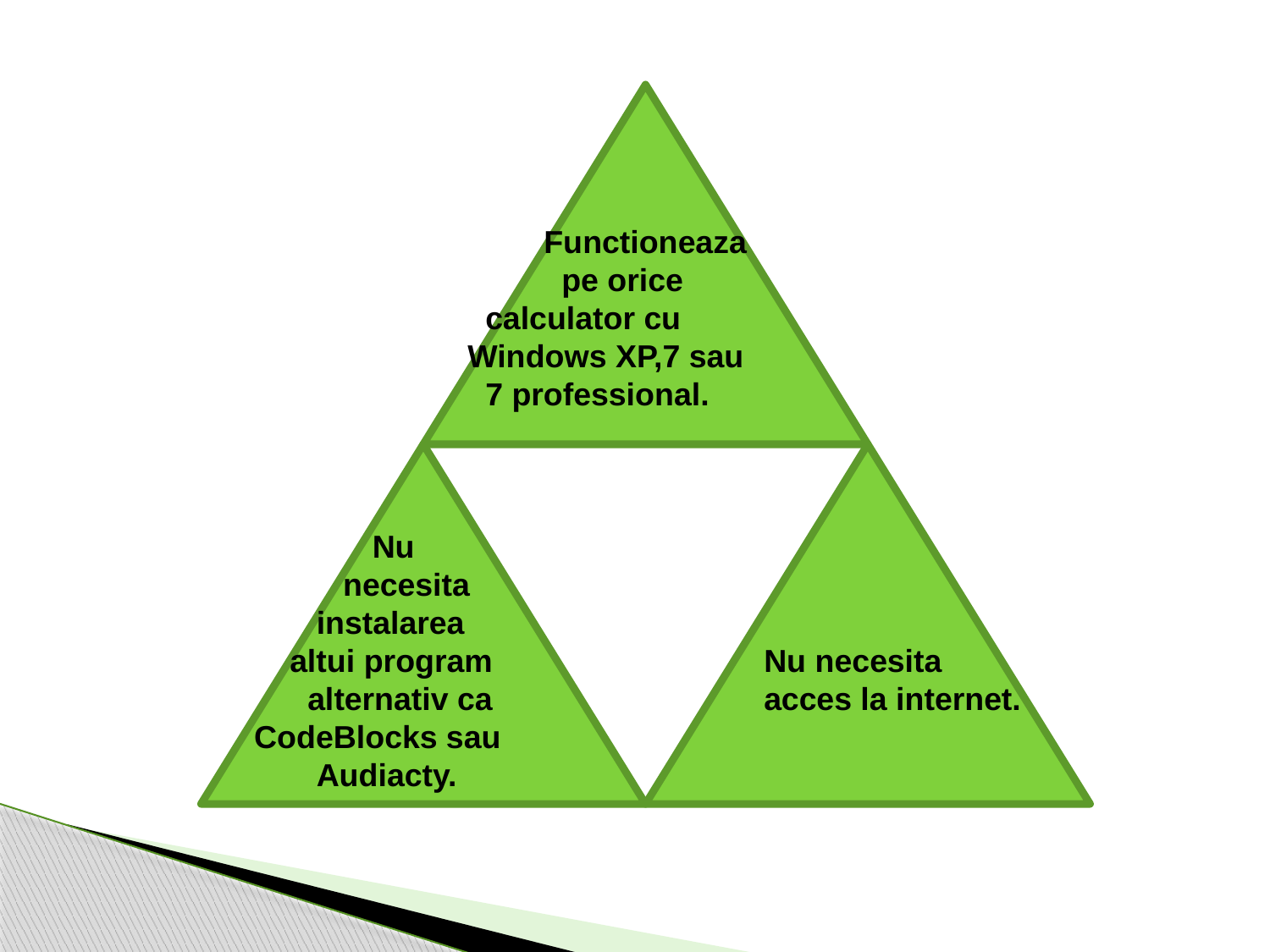

Functioneaza
		       pe orice
                           calculator cu
                         Windows XP,7 sau
                           7 professional.

	Nu
           necesita
        instalarea
     altui program
       alternativ ca
 CodeBlocks sau
        Audiacty.

Nu necesita acces la internet.